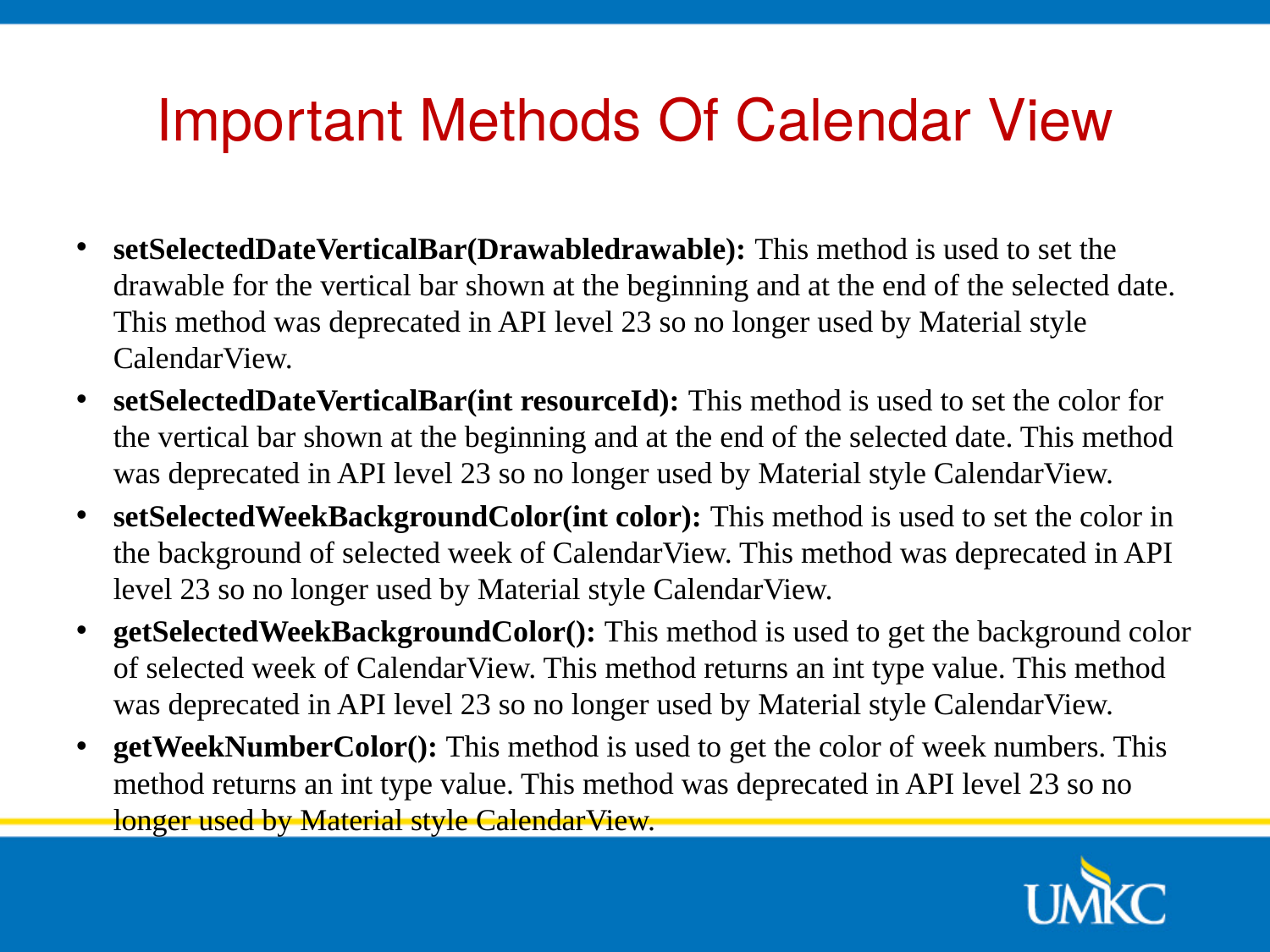

# Important Methods Of Calendar View
setSelectedDateVerticalBar(Drawabledrawable): This method is used to set the drawable for the vertical bar shown at the beginning and at the end of the selected date. This method was deprecated in API level 23 so no longer used by Material style CalendarView.
setSelectedDateVerticalBar(int resourceId): This method is used to set the color for the vertical bar shown at the beginning and at the end of the selected date. This method was deprecated in API level 23 so no longer used by Material style CalendarView.
setSelectedWeekBackgroundColor(int color): This method is used to set the color in the background of selected week of CalendarView. This method was deprecated in API level 23 so no longer used by Material style CalendarView.
getSelectedWeekBackgroundColor(): This method is used to get the background color of selected week of CalendarView. This method returns an int type value. This method was deprecated in API level 23 so no longer used by Material style CalendarView.
getWeekNumberColor(): This method is used to get the color of week numbers. This method returns an int type value. This method was deprecated in API level 23 so no longer used by Material style CalendarView.